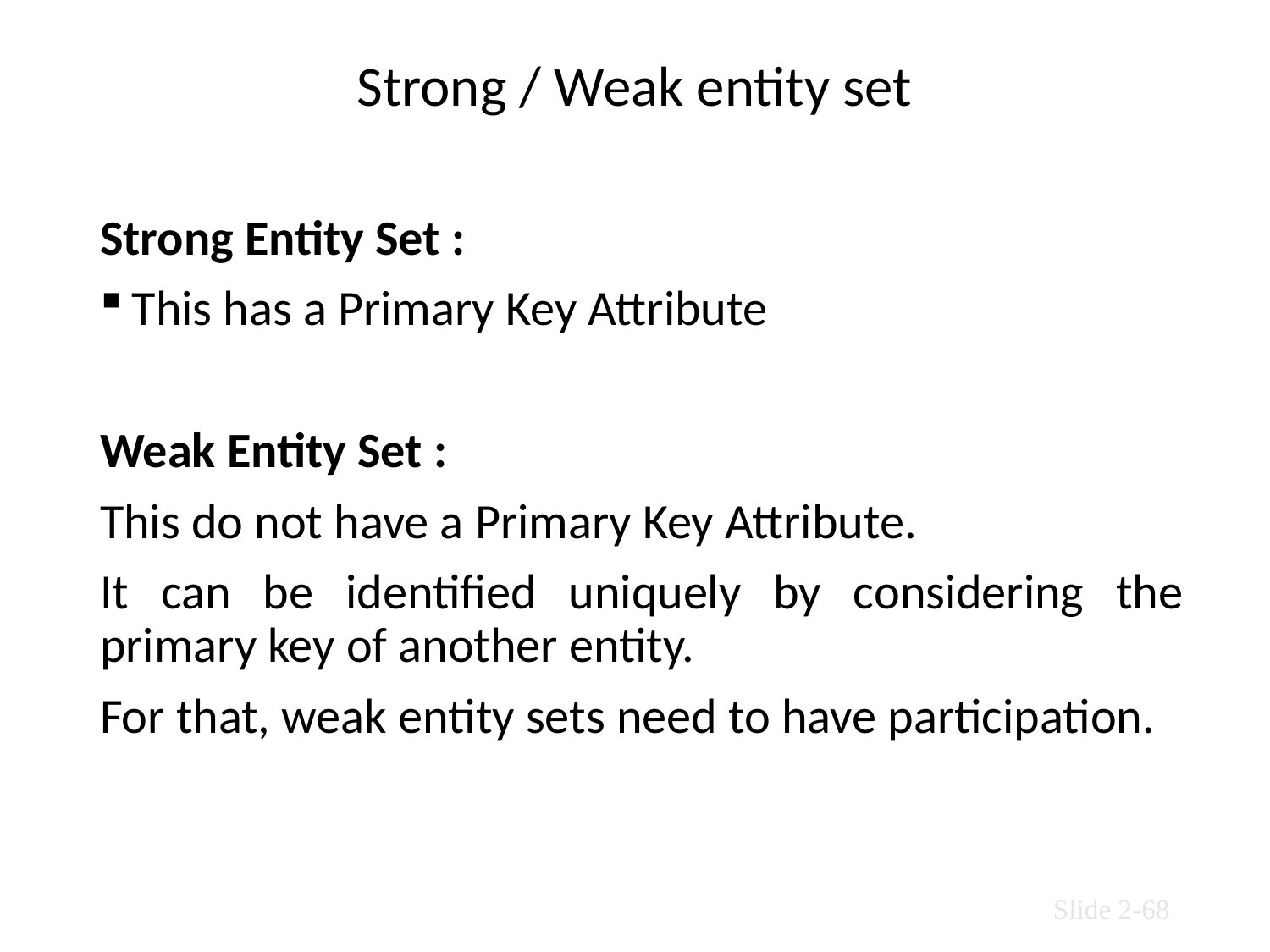

# Strong / Weak entity set
Strong Entity Set :
This has a Primary Key Attribute

Weak Entity Set :
This do not have a Primary Key Attribute.
It can be identified uniquely by considering the primary key of another entity.
For that, weak entity sets need to have participation.

Slide 2-68